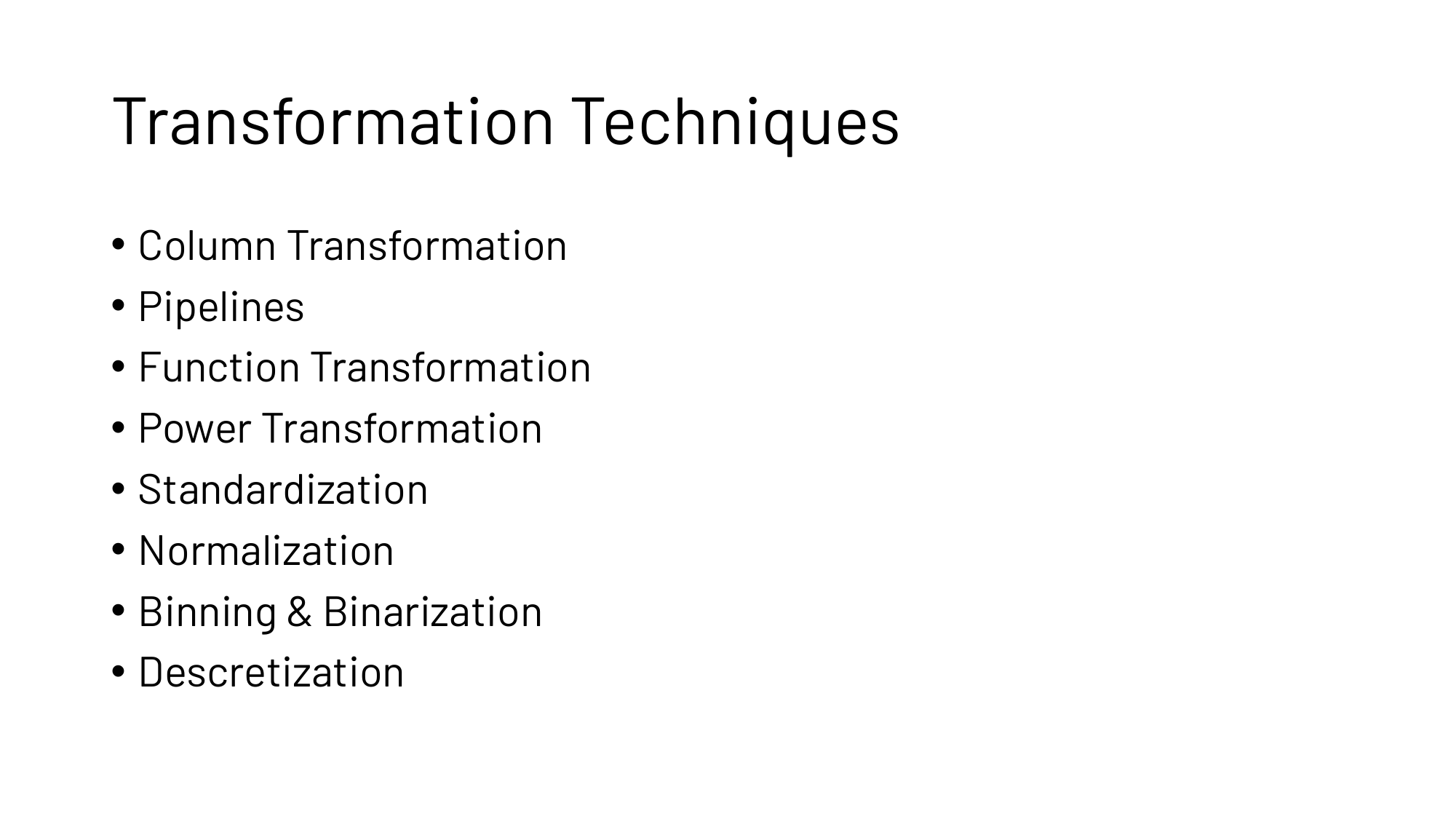

# Transformation Techniques
Column Transformation
Pipelines
Function Transformation
Power Transformation
Standardization
Normalization
Binning & Binarization
Descretization